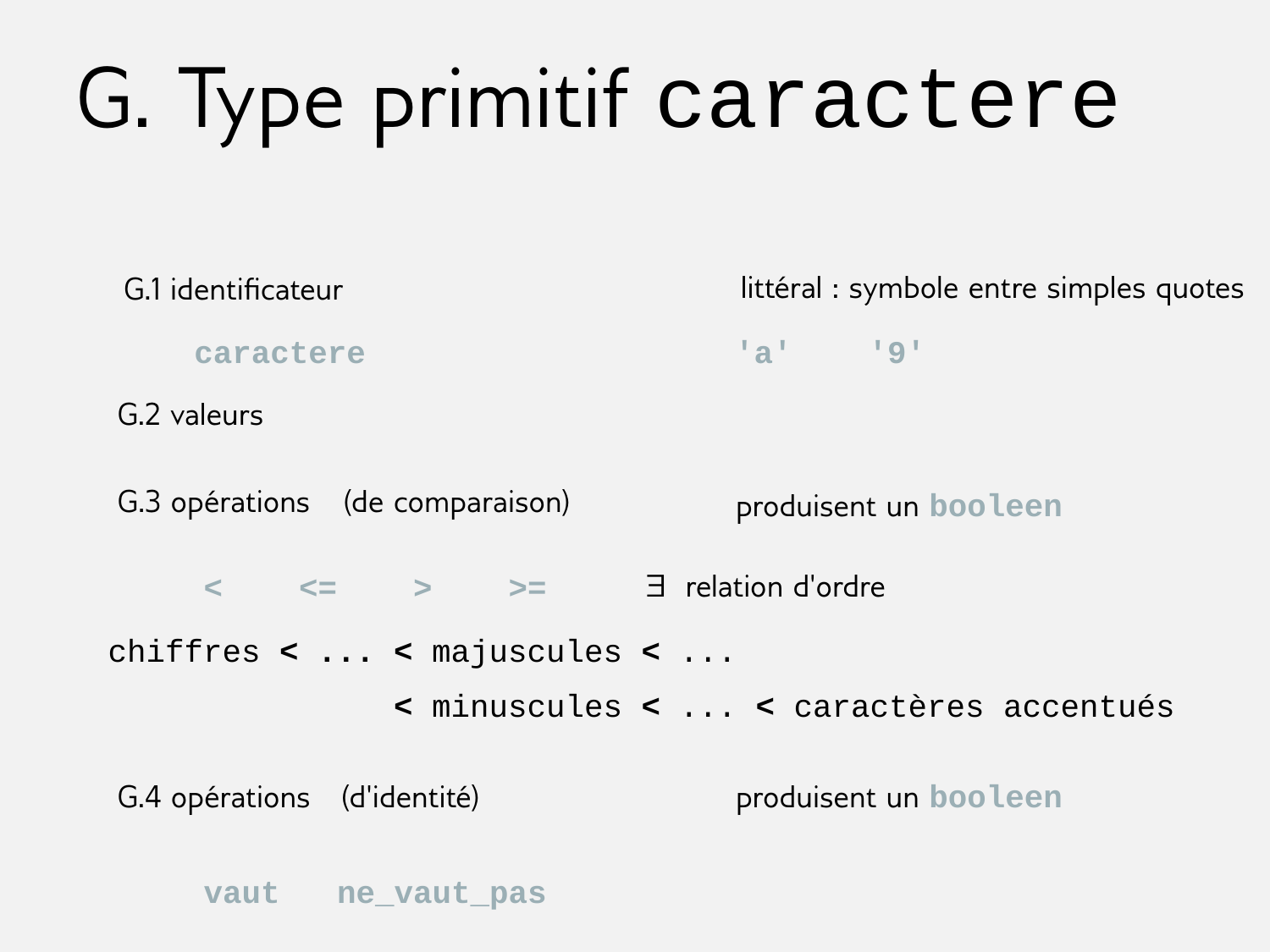

G. Type primitif caractere
littéral : symbole entre simples quotes
G.1 identificateur
caractere
'a'    '9'
G.2 valeurs
G.3 opérations
(de comparaison)
produisent un booleen
∃  relation d'ordre
<    <=    >    >=
chiffres < ... < majuscules < ...
               < minuscules < ... < caractères accentués
G.4 opérations
(d'identité)
produisent un booleen
vaut   ne_vaut_pas